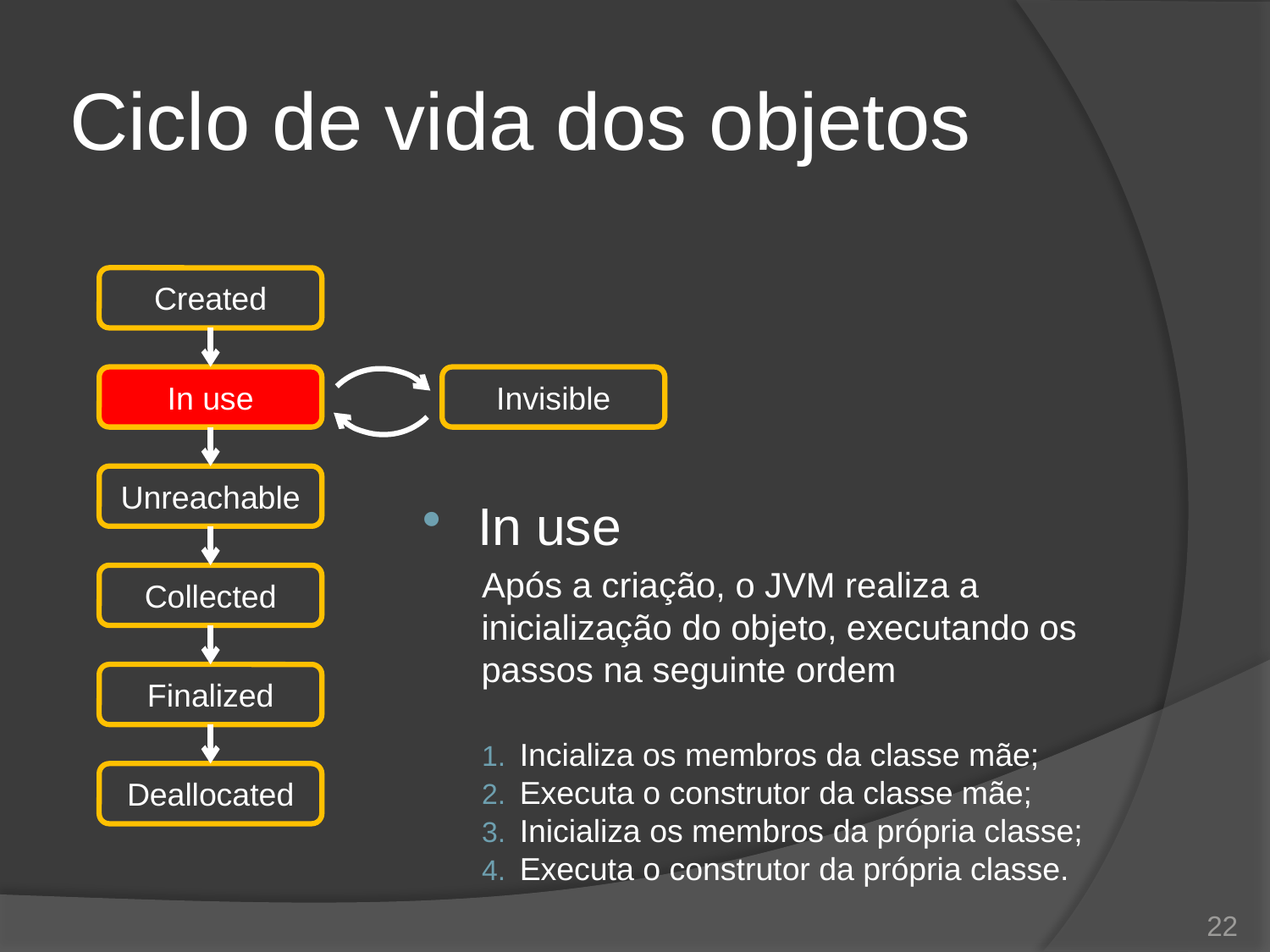

# Ciclo de vida dos objetos
Created

In use
Invisible
Unreachable
In use
Após a criação, o JVM realiza a inicialização do objeto, executando os passos na seguinte ordem

Incializa os membros da classe mãe;
Executa o construtor da classe mãe;
Inicializa os membros da própria classe;
Executa o construtor da própria classe.
Collected
Finalized
Deallocated
22